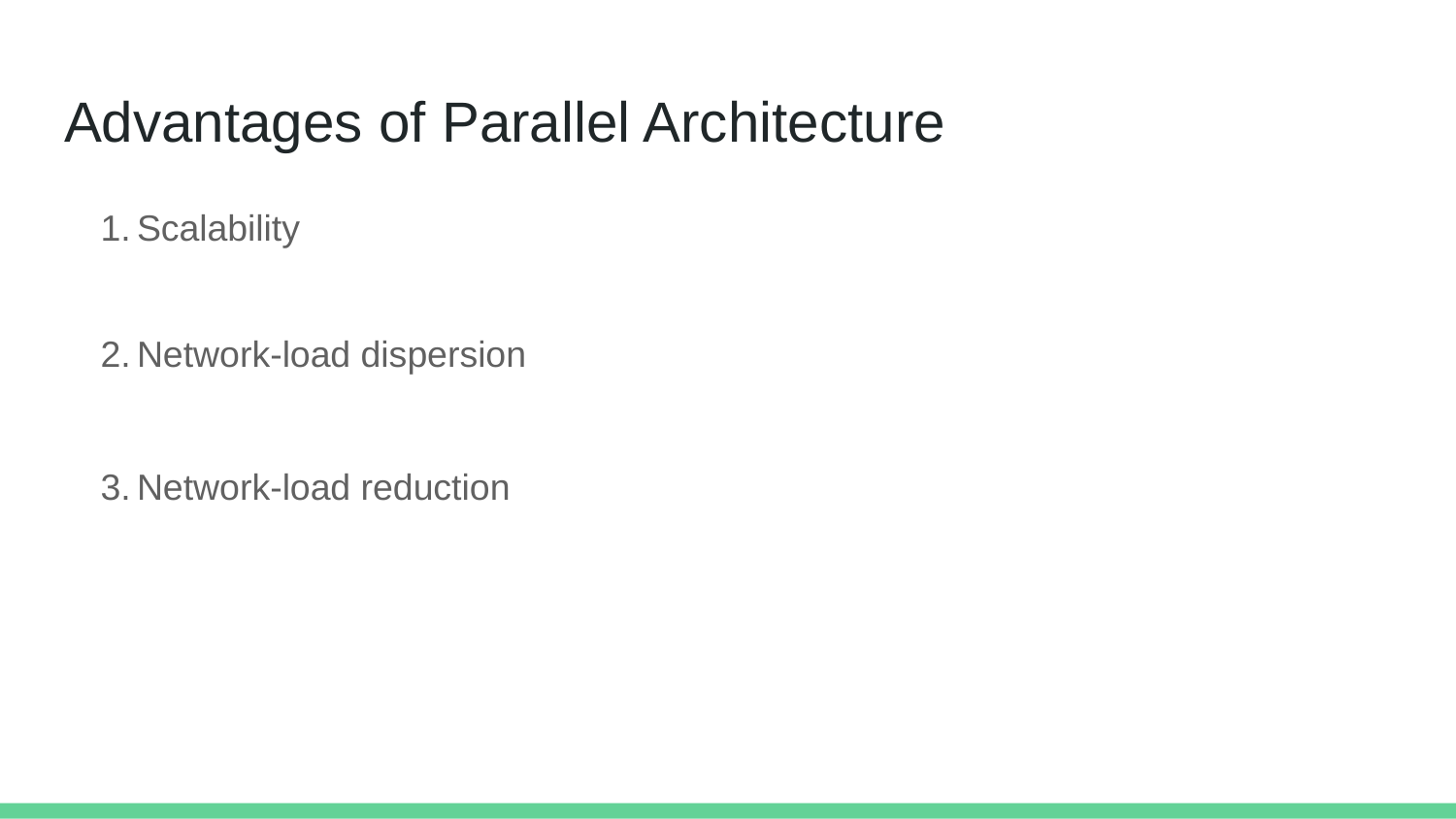

# Advantages of Parallel Architecture
Scalability
Network-load dispersion
Network-load reduction